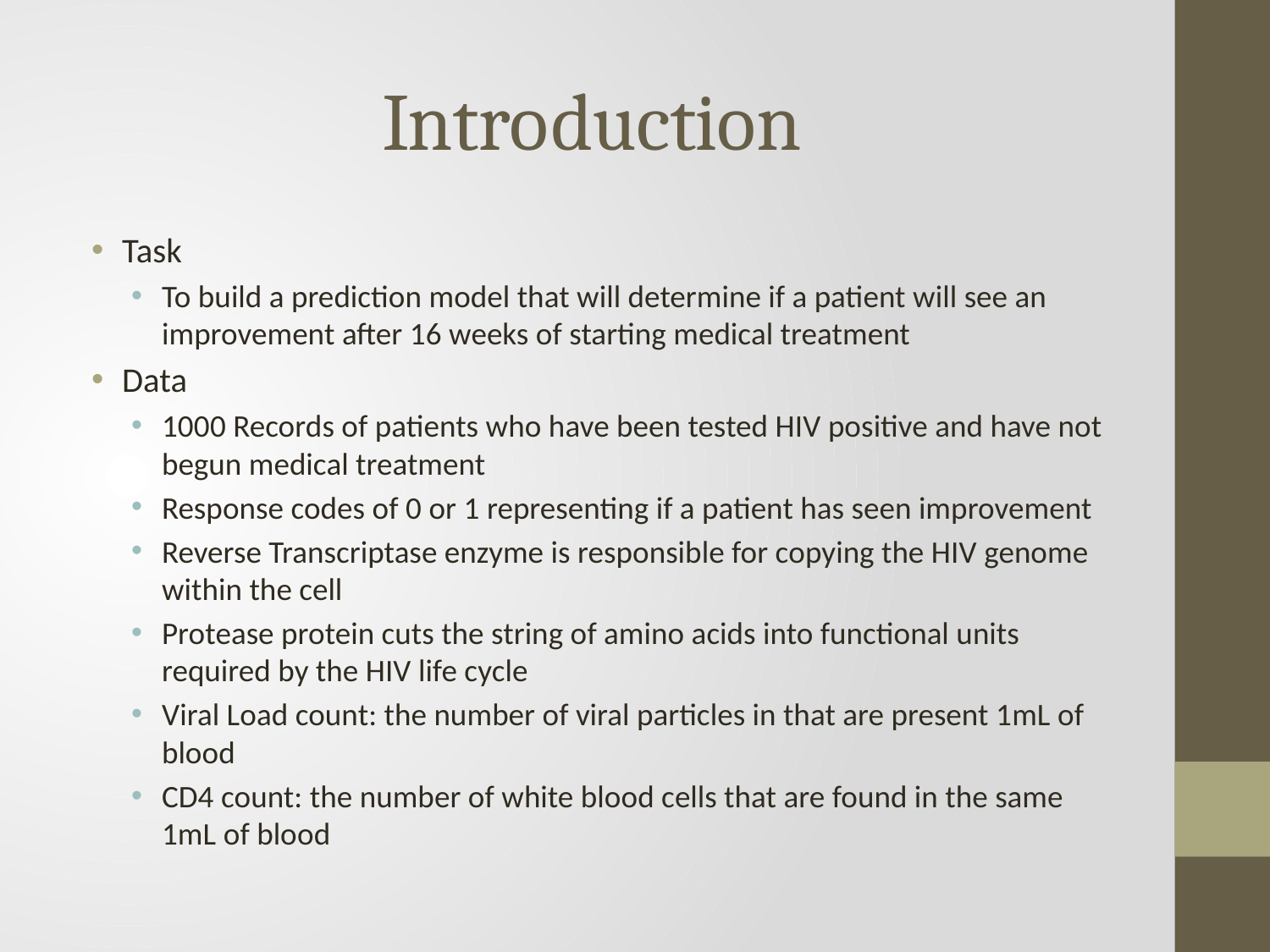

# Introduction
Task
To build a prediction model that will determine if a patient will see an improvement after 16 weeks of starting medical treatment
Data
1000 Records of patients who have been tested HIV positive and have not begun medical treatment
Response codes of 0 or 1 representing if a patient has seen improvement
Reverse Transcriptase enzyme is responsible for copying the HIV genome within the cell
Protease protein cuts the string of amino acids into functional units required by the HIV life cycle
Viral Load count: the number of viral particles in that are present 1mL of blood
CD4 count: the number of white blood cells that are found in the same 1mL of blood